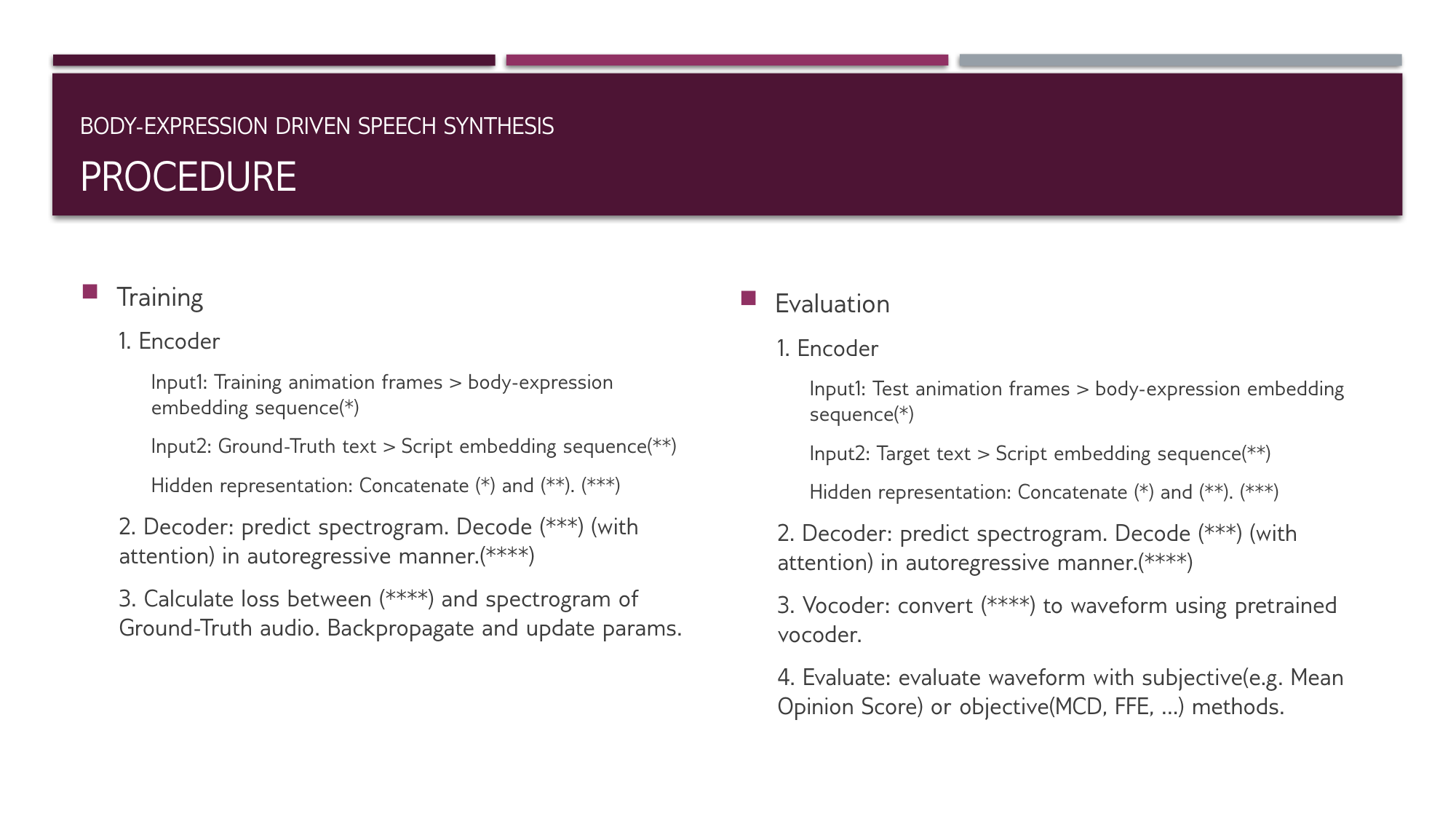

BODY-EXPRESSION DRIVEN SPEECH SYNTHESIS
# procedure
Training
1. Encoder
Input1: Training animation frames > body-expression embedding sequence(*)
Input2: Ground-Truth text > Script embedding sequence(**)
Hidden representation: Concatenate (*) and (**). (***)
2. Decoder: predict spectrogram. Decode (***) (with attention) in autoregressive manner.(****)
3. Calculate loss between (****) and spectrogram of Ground-Truth audio. Backpropagate and update params.

Evaluation
1. Encoder
Input1: Test animation frames > body-expression embedding sequence(*)
Input2: Target text > Script embedding sequence(**)
Hidden representation: Concatenate (*) and (**). (***)
2. Decoder: predict spectrogram. Decode (***) (with attention) in autoregressive manner.(****)
3. Vocoder: convert (****) to waveform using pretrained vocoder.
4. Evaluate: evaluate waveform with subjective(e.g. Mean Opinion Score) or objective(MCD, FFE, ...) methods.